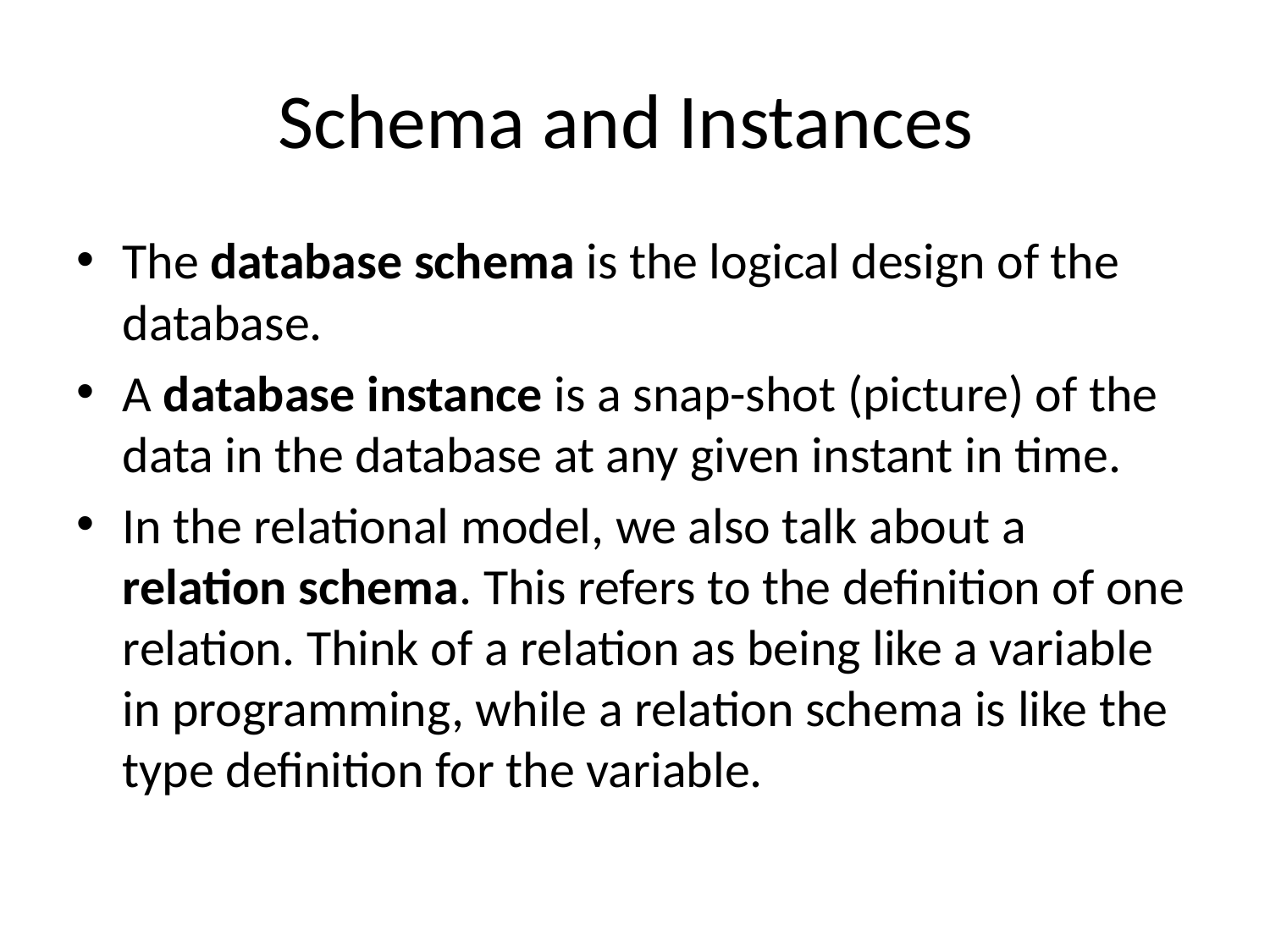

# Schema and Instances
The database schema is the logical design of the database.
A database instance is a snap-shot (picture) of the data in the database at any given instant in time.
In the relational model, we also talk about a relation schema. This refers to the definition of one relation. Think of a relation as being like a variable in programming, while a relation schema is like the type definition for the variable.